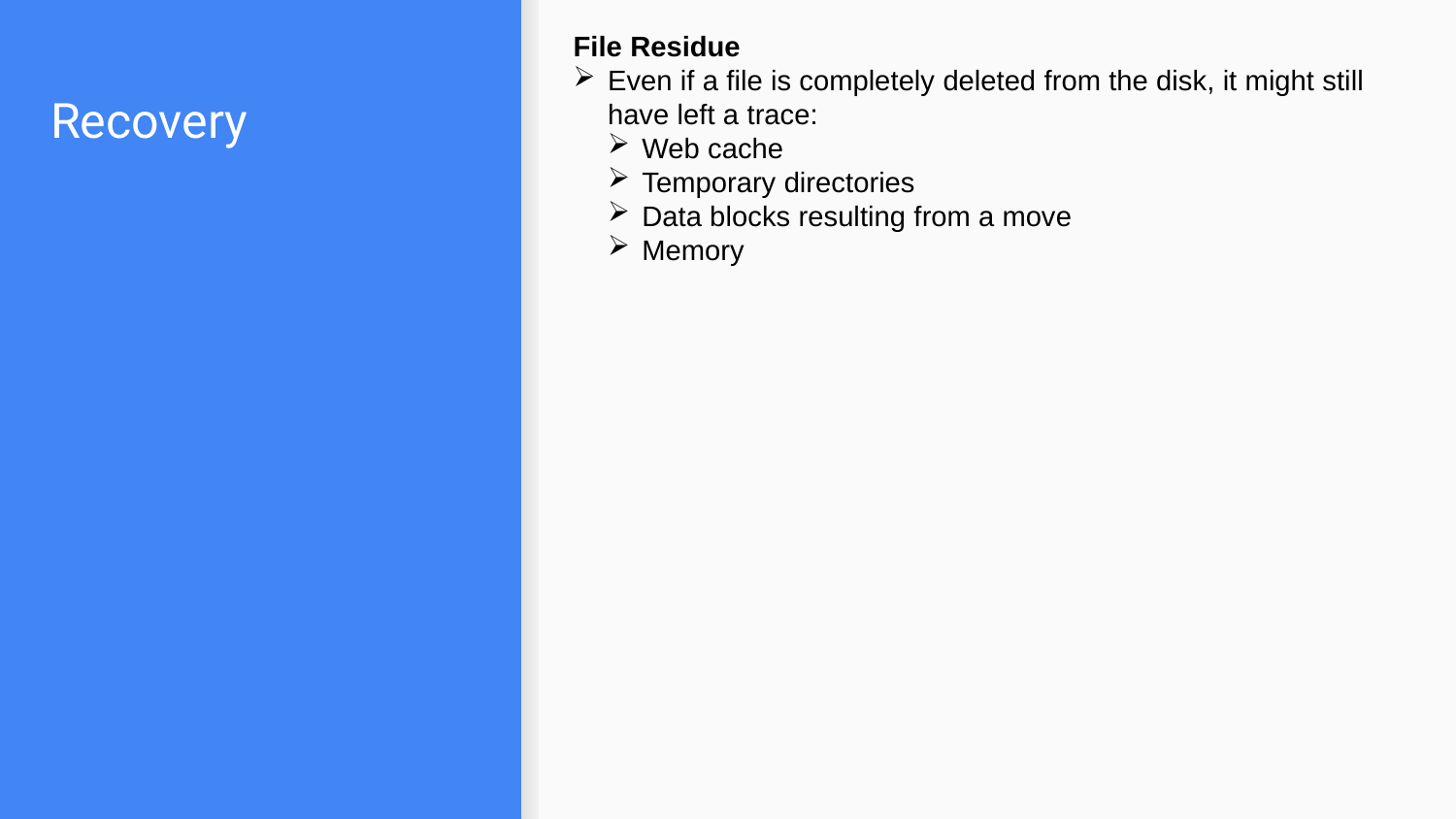

File Residue
Even if a file is completely deleted from the disk, it might still have left a trace:
Web cache
Temporary directories
Data blocks resulting from a move
Memory

# Recovery